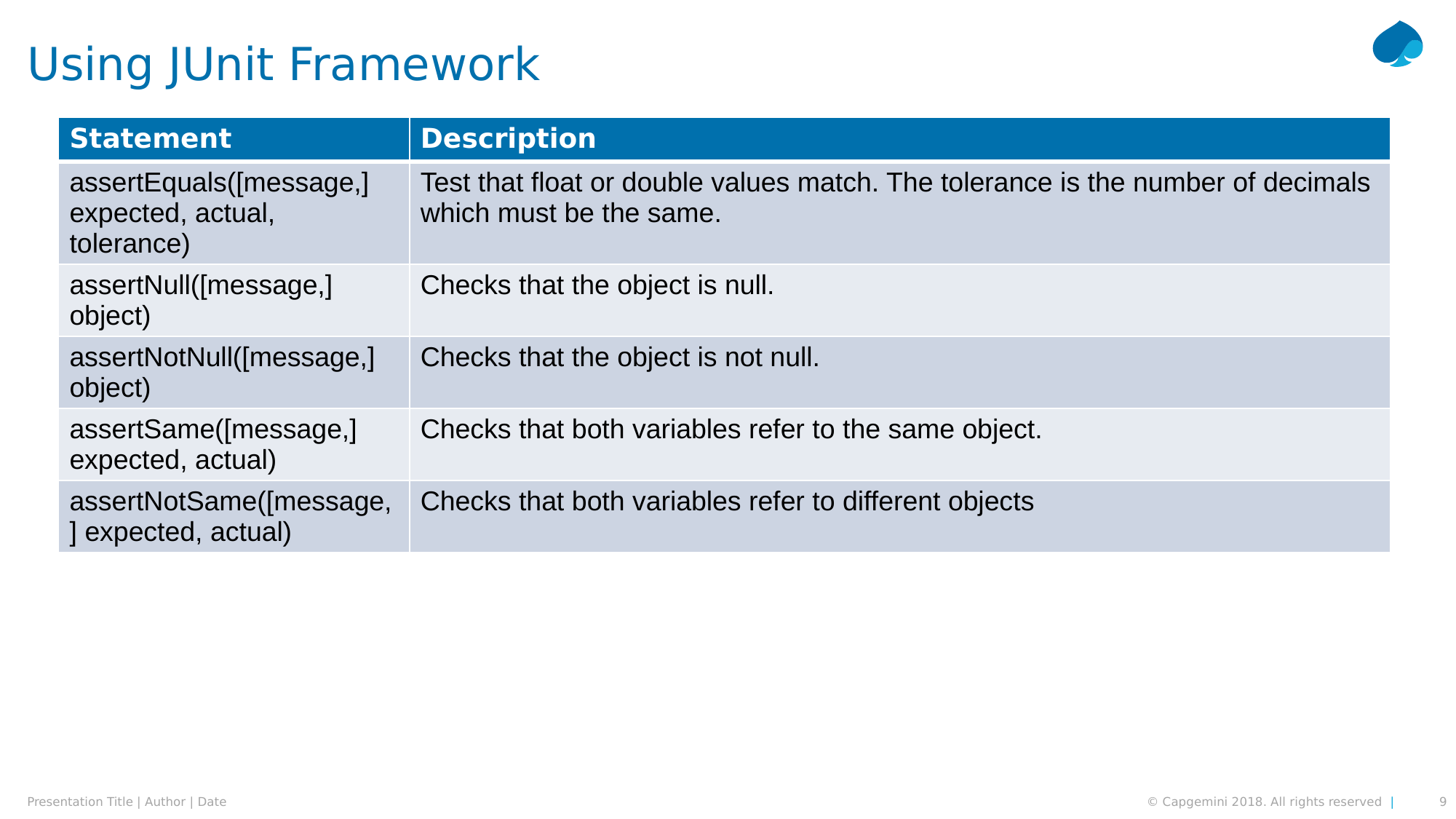

# Using JUnit Framework
| Statement | Description |
| --- | --- |
| assertEquals([message,] expected, actual, tolerance) | Test that float or double values match. The tolerance is the number of decimals which must be the same. |
| assertNull([message,] object) | Checks that the object is null. |
| assertNotNull([message,] object) | Checks that the object is not null. |
| assertSame([message,] expected, actual) | Checks that both variables refer to the same object. |
| assertNotSame([message,] expected, actual) | Checks that both variables refer to different objects |